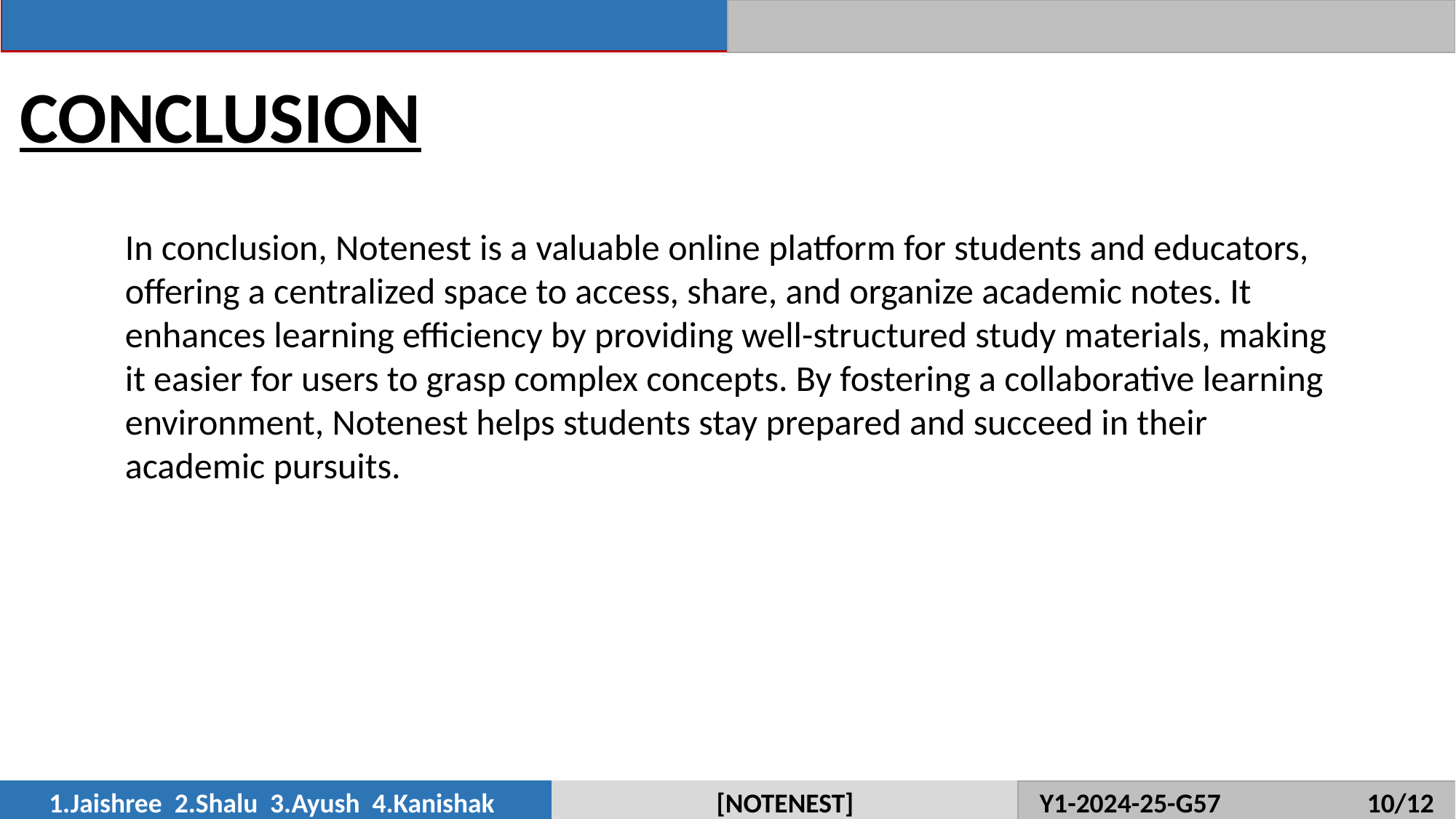

CONCLUSION
In conclusion, Notenest is a valuable online platform for students and educators, offering a centralized space to access, share, and organize academic notes. It enhances learning efficiency by providing well-structured study materials, making it easier for users to grasp complex concepts. By fostering a collaborative learning environment, Notenest helps students stay prepared and succeed in their academic pursuits.
1.Jaishree  2.Shalu  3.Ayush  4.Kanishak
[NOTENEST]
Y1-2024-25-G57		10/12